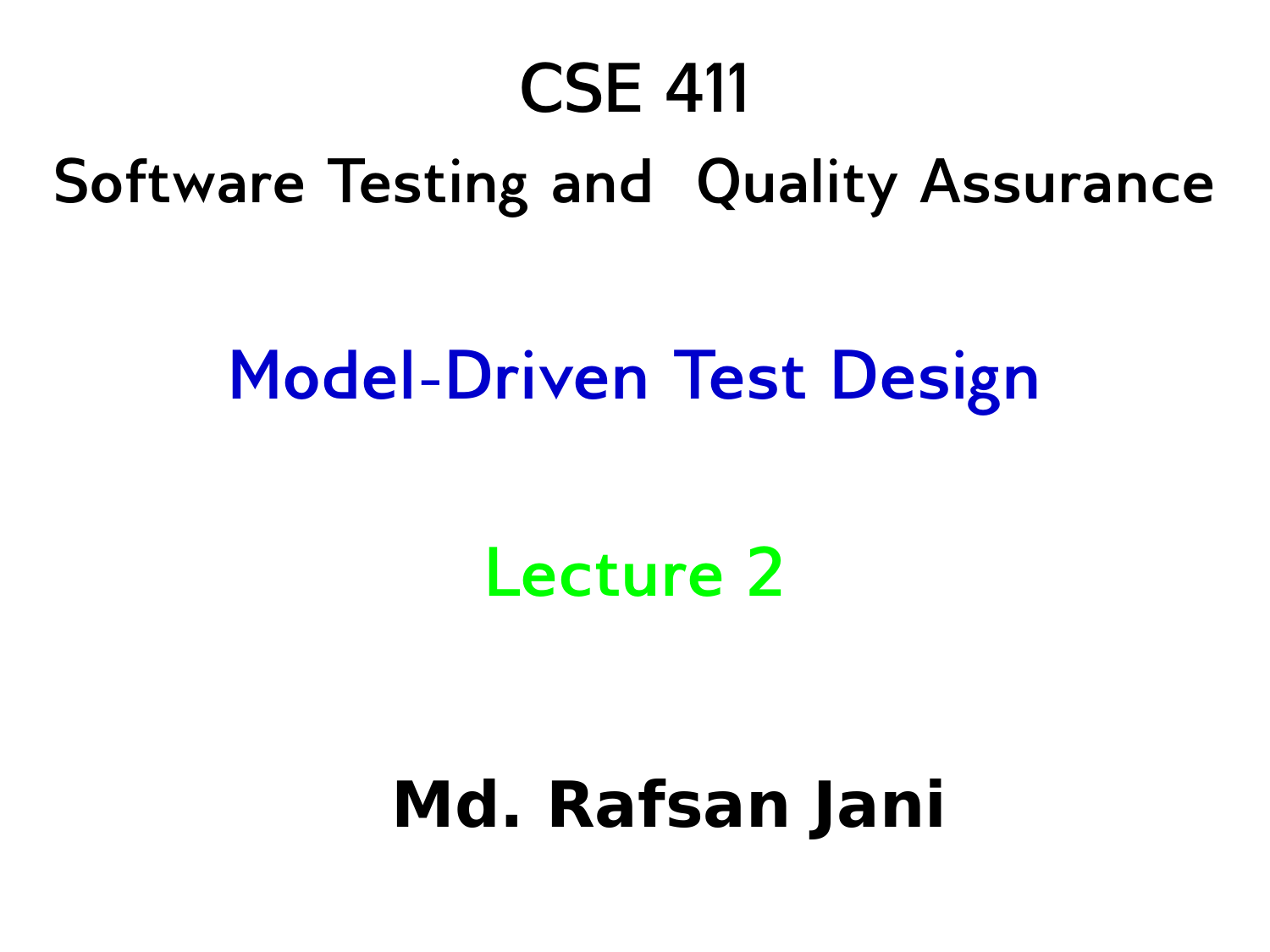

CSE 411
Software Testing and  Quality Assurance

Model-Driven Test Design

Lecture 2

Md. Rafsan Jani